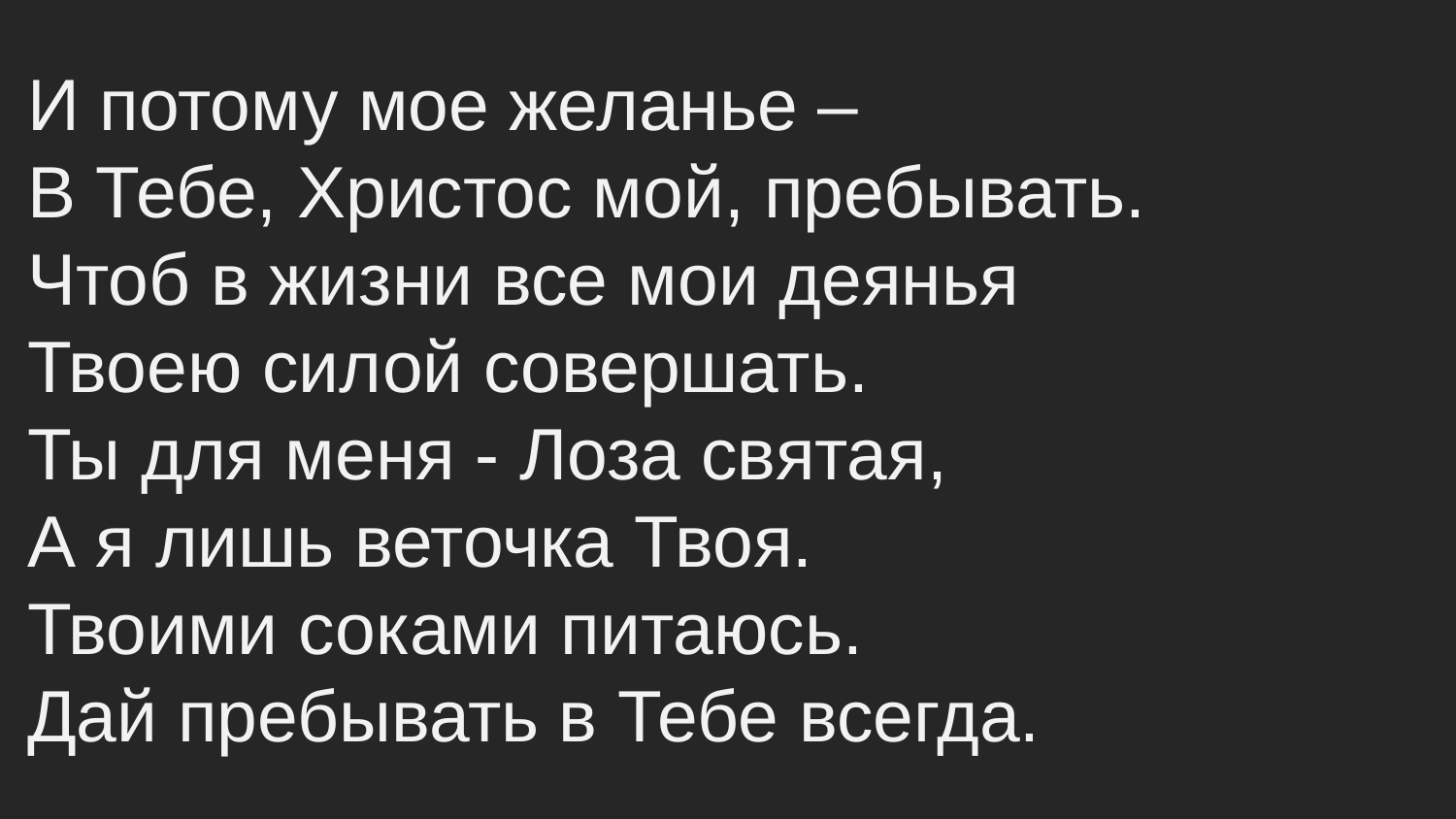

И потому мое желанье –
В Тебе, Христос мой, пребывать.
Чтоб в жизни все мои деянья
Твоею силой совершать.
Ты для меня - Лоза святая,
А я лишь веточка Твоя.
Твоими соками питаюсь.
Дай пребывать в Тебе всегда.